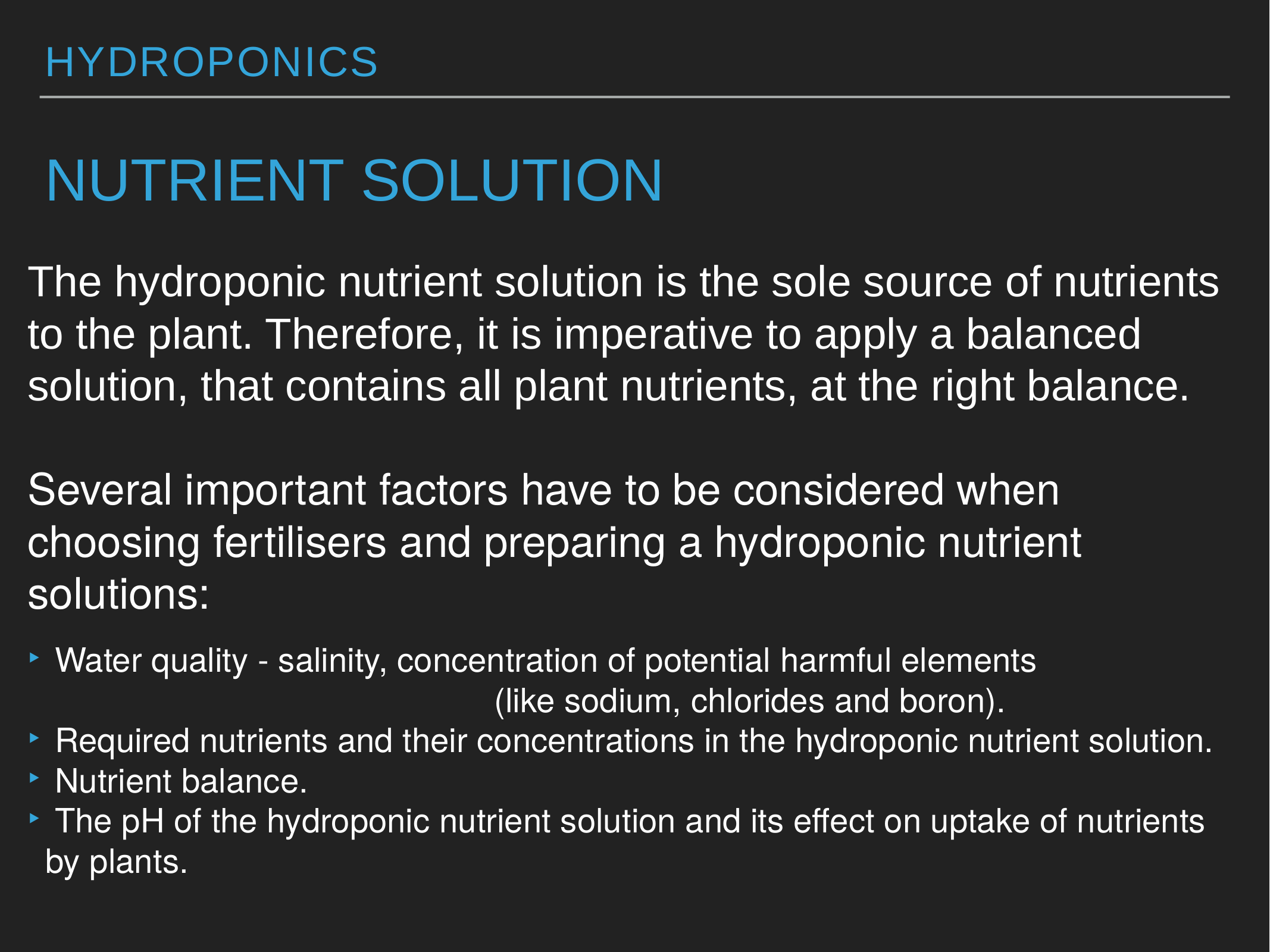

Hydroponics
# Nutrient solution
The hydroponic nutrient solution is the sole source of nutrients to the plant. Therefore, it is imperative to apply a balanced solution, that contains all plant nutrients, at the right balance.

Several important factors have to be considered when choosing fertilisers and preparing a hydroponic nutrient solutions:

 Water quality - salinity, concentration of potential harmful elements                                                                      (like sodium, chlorides and boron).
 Required nutrients and their concentrations in the hydroponic nutrient solution.
 Nutrient balance.
 The pH of the hydroponic nutrient solution and its effect on uptake of nutrients by plants.